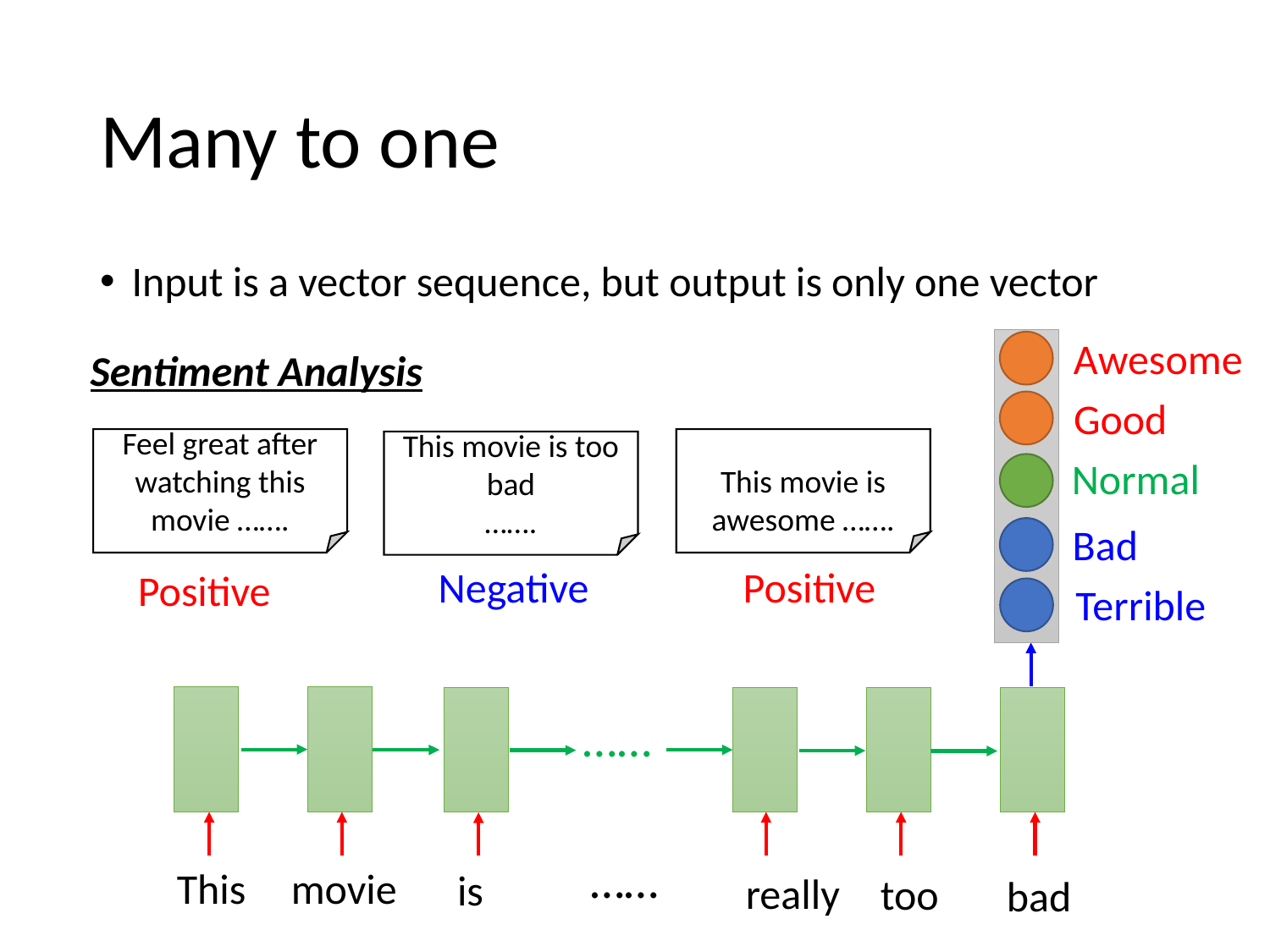

# Many to one
Input is a vector sequence, but output is only one vector
Awesome

Sentiment Analysis
Good
Feel great after watching this movie …….

This movie is awesome …….
This movie is too bad
…….
Normal
Bad
Negative
Positive
Positive
Terrible

……
……
This
movie
is
really
too
bad